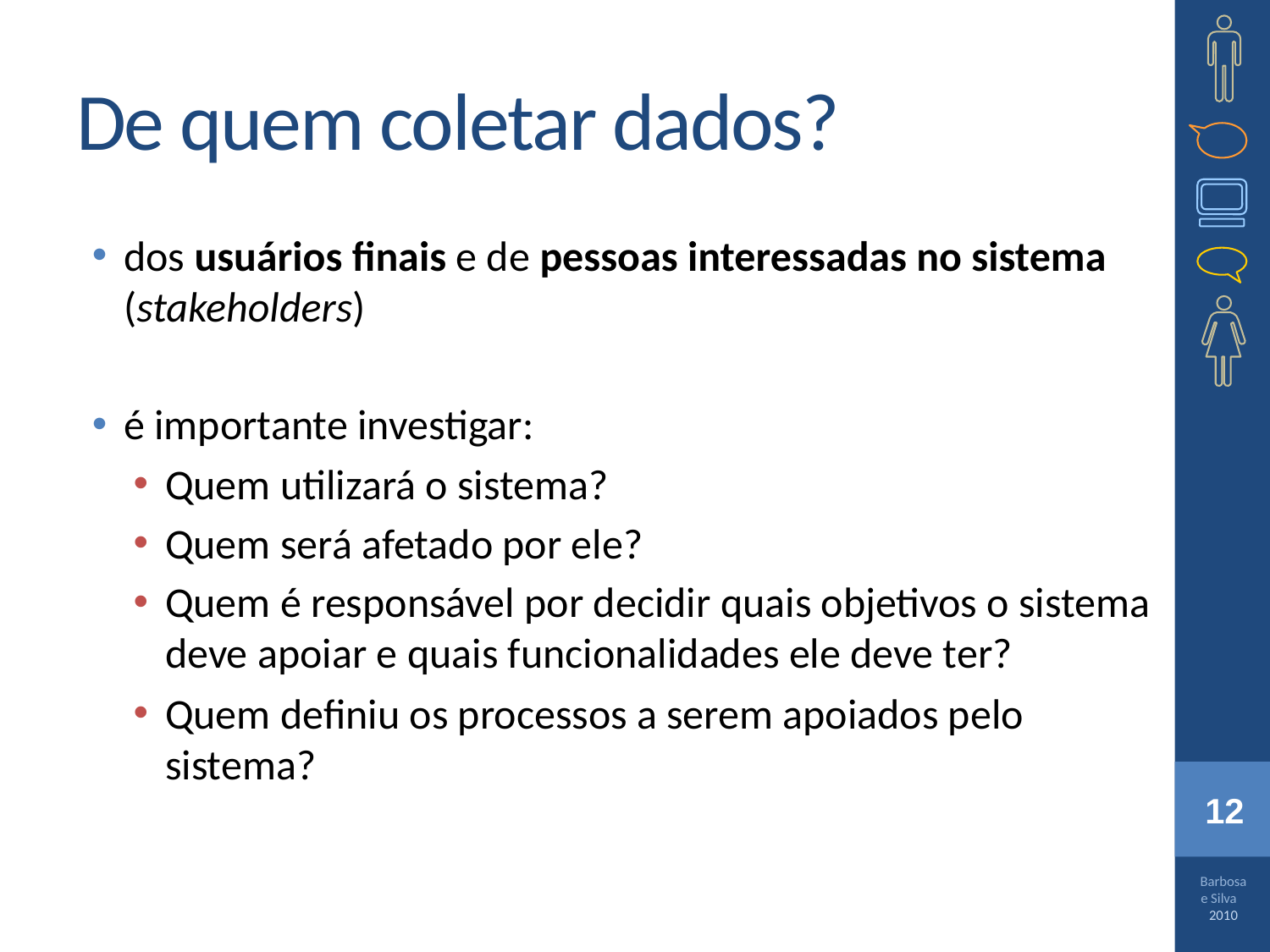

# De quem coletar dados?
dos usuários finais e de pessoas interessadas no sistema (stakeholders)

é importante investigar:
Quem utilizará o sistema?
Quem será afetado por ele?
Quem é responsável por decidir quais objetivos o sistema deve apoiar e quais funcionalidades ele deve ter?
Quem deﬁniu os processos a serem apoiados pelo sistema?